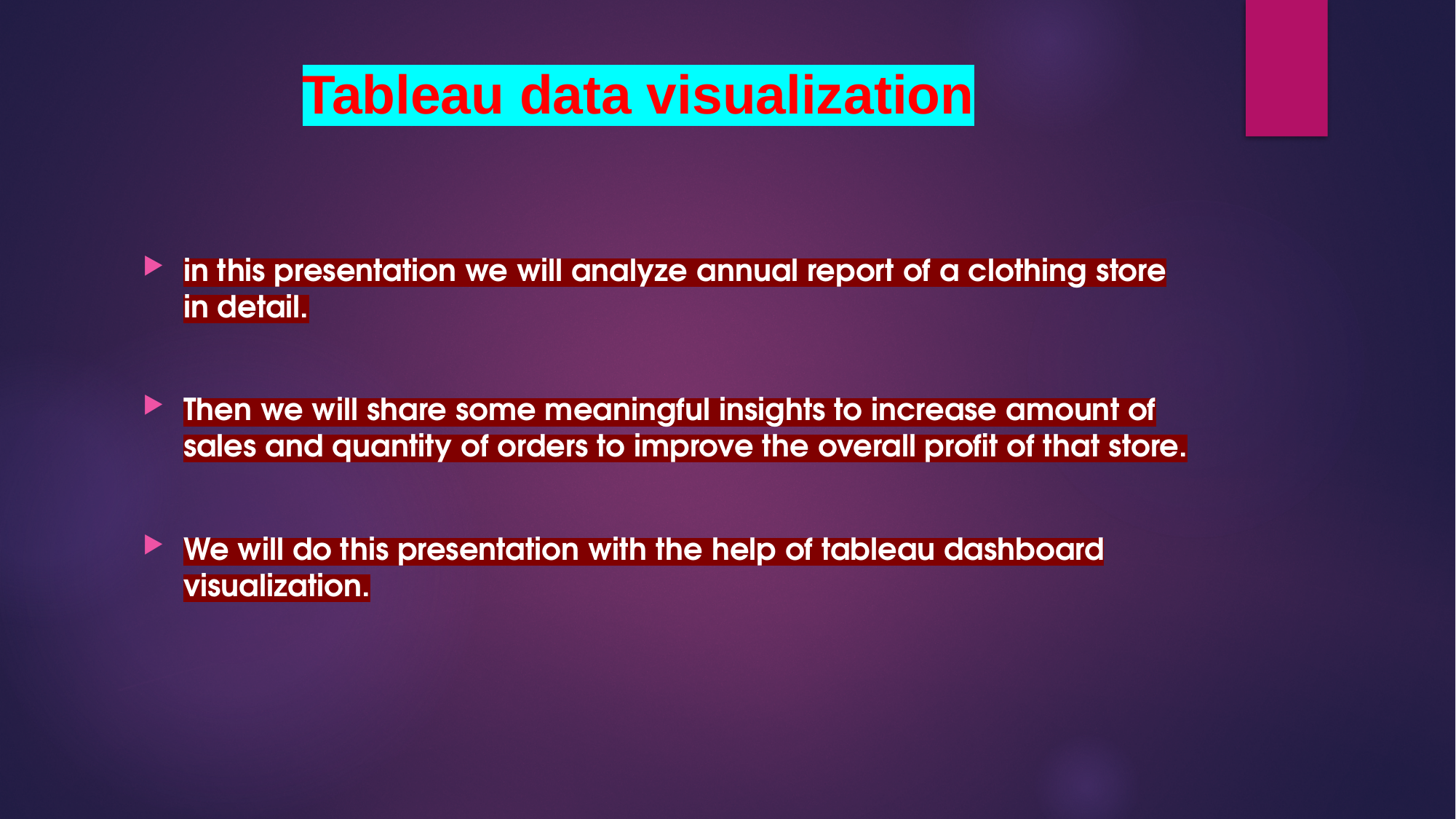

# Tableau data visualization
in this presentation we will analyze annual report of a clothing store in detail.

Then we will share some meaningful insights to increase amount of sales and quantity of orders to improve the overall profit of that store.

We will do this presentation with the help of tableau dashboard visualization.